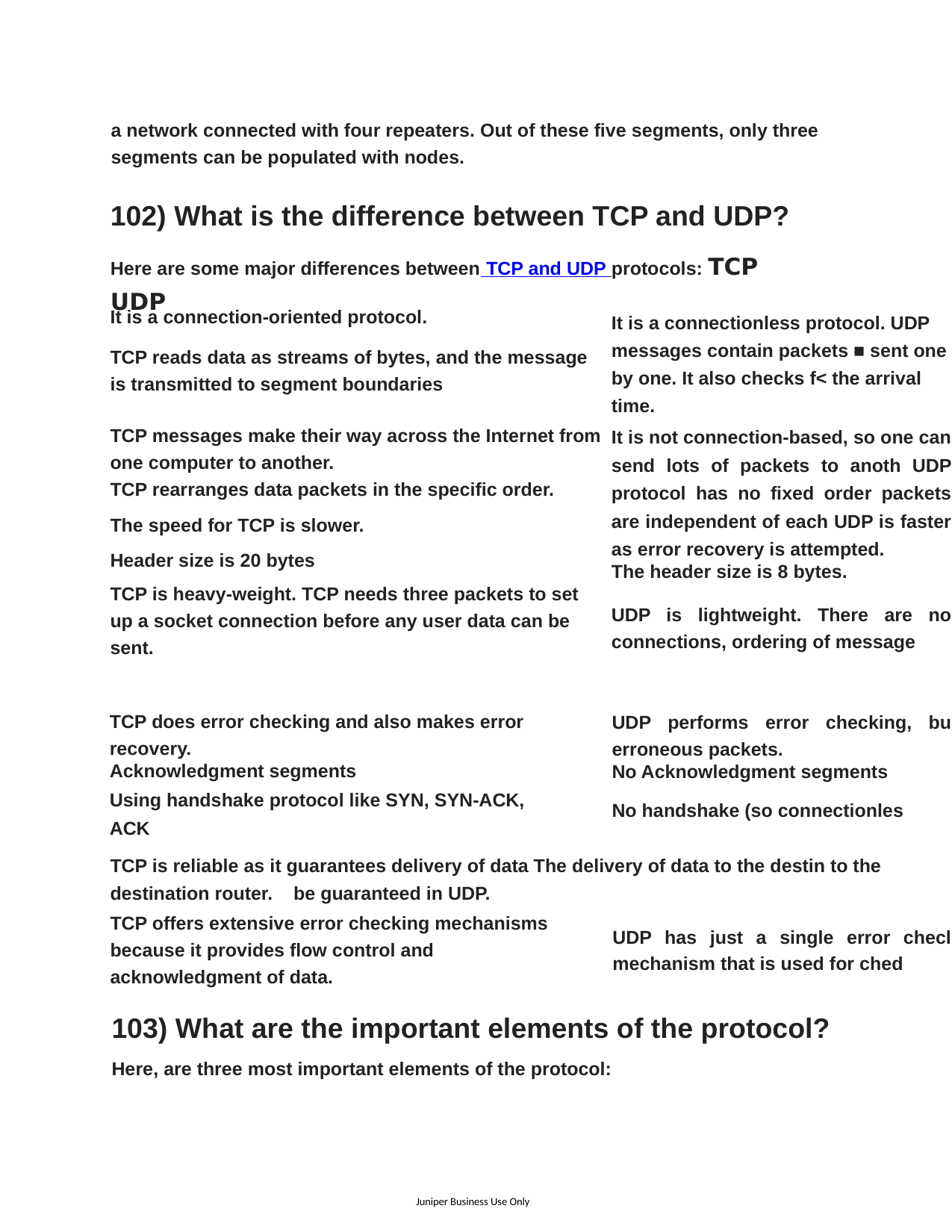

a network connected with four repeaters. Out of these five segments, only three segments can be populated with nodes.
102) What is the difference between TCP and UDP?
Here are some major differences between TCP and UDP protocols: TCP    UDP
It is a connection-oriented protocol.
TCP reads data as streams of bytes, and the message is transmitted to segment boundaries
It is a connectionless protocol. UDP messages contain packets ■ sent one by one. It also checks f< the arrival time.
TCP messages make their way across the Internet from one computer to another.
TCP rearranges data packets in the specific order.
The speed for TCP is slower.
Header size is 20 bytes
TCP is heavy-weight. TCP needs three packets to set up a socket connection before any user data can be sent.
It is not connection-based, so one can send lots of packets to anoth UDP protocol has no fixed order packets are independent of each UDP is faster as error recovery is attempted.
The header size is 8 bytes.
UDP is lightweight. There are no connections, ordering of message
TCP does error checking and also makes error recovery.
Acknowledgment segments
Using handshake protocol like SYN, SYN-ACK,
ACK
UDP performs error checking, bu erroneous packets.
No Acknowledgment segments
No handshake (so connectionles
TCP is reliable as it guarantees delivery of data The delivery of data to the destin to the destination router.    be guaranteed in UDP.
TCP offers extensive error checking mechanisms because it provides flow control and acknowledgment of data.
UDP has just a single error checl mechanism that is used for ched
103) What are the important elements of the protocol?
Here, are three most important elements of the protocol:
Juniper Business Use Only